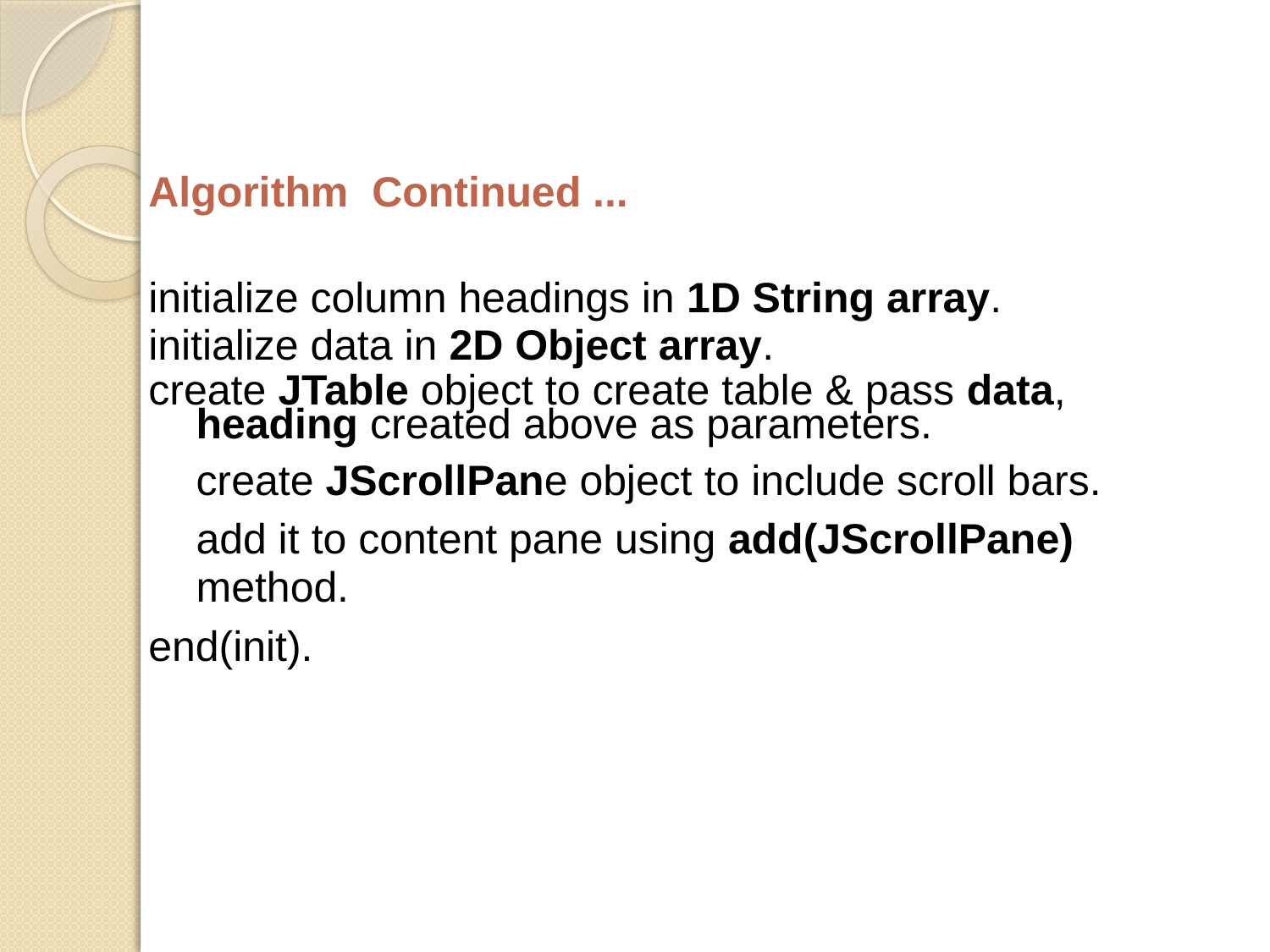

Algorithm  Continued ...

initialize column headings in 1D String array.
initialize data in 2D Object array.
create JTable object to create table & pass data, heading created above as parameters.
	create JScrollPane object to include scroll bars.
	add it to content pane using add(JScrollPane) method.
end(init).

58